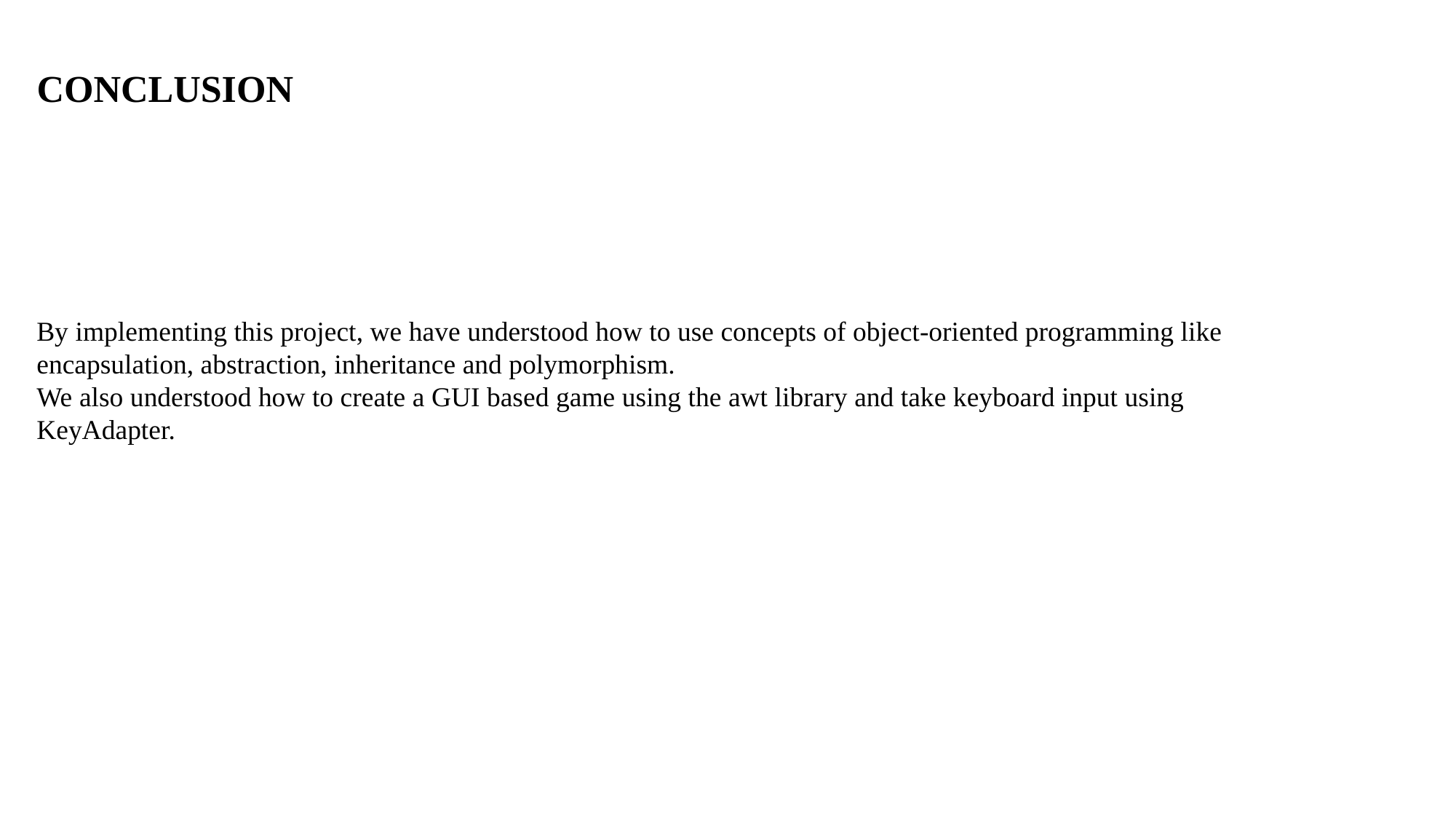

# CONCLUSION
By implementing this project, we have understood how to use concepts of object-oriented programming like encapsulation, abstraction, inheritance and polymorphism.
We also understood how to create a GUI based game using the awt library and take keyboard input using KeyAdapter.